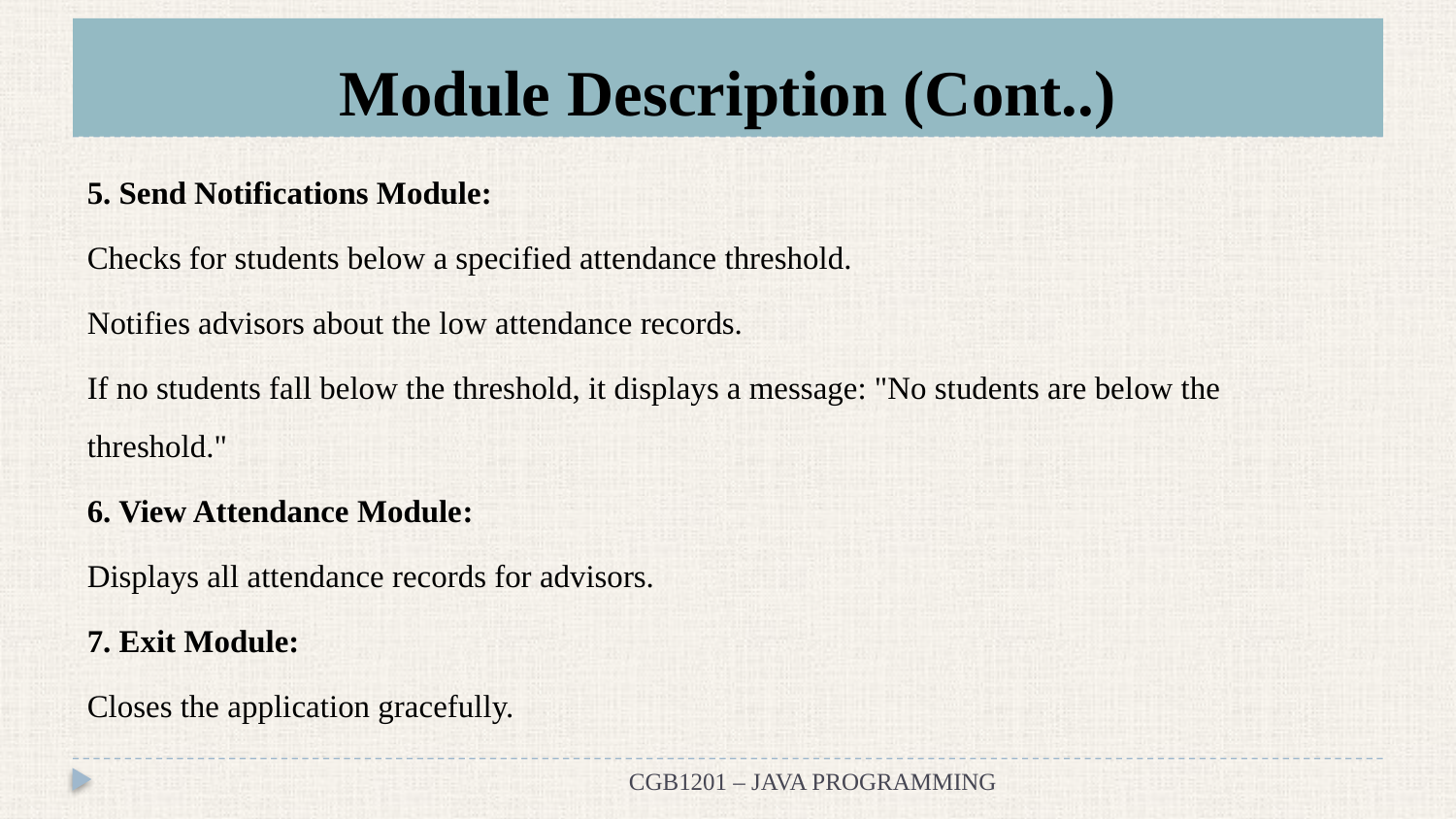

# Module Description (Cont..)
5. Send Notifications Module:
Checks for students below a specified attendance threshold.
Notifies advisors about the low attendance records.
If no students fall below the threshold, it displays a message: "No students are below the threshold."
6. View Attendance Module:
Displays all attendance records for advisors.
7. Exit Module:
Closes the application gracefully.

9
CGB1201 – JAVA PROGRAMMING